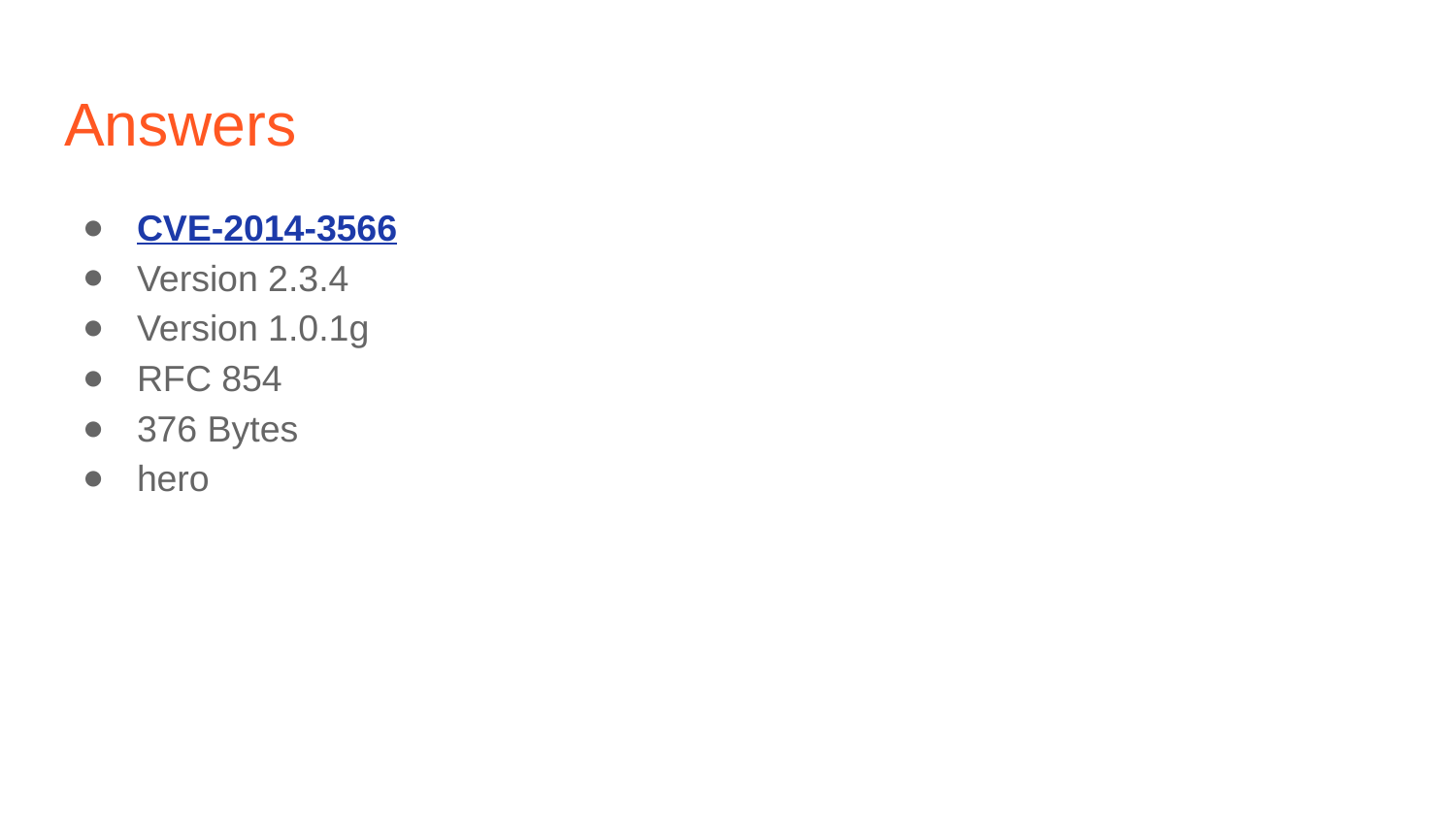

# Answers
CVE-2014-3566
Version 2.3.4
Version 1.0.1g
RFC 854
376 Bytes
hero